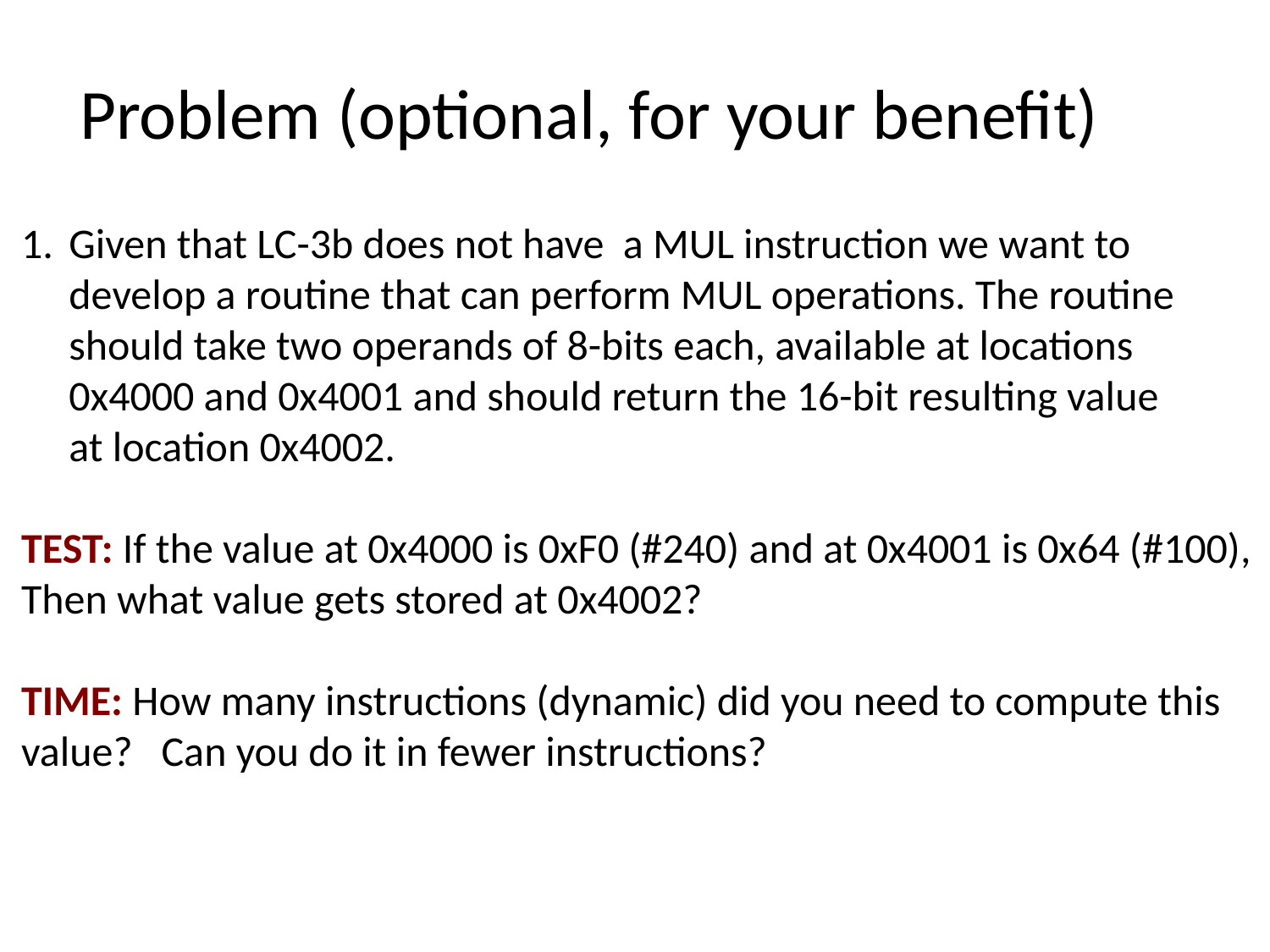

Problem (optional, for your benefit)
Given that LC-3b does not have  a MUL instruction we want to
develop a routine that can perform MUL operations. The routine
should take two operands of 8-bits each, available at locations
0x4000 and 0x4001 and should return the 16-bit resulting value
at location 0x4002.

TEST: If the value at 0x4000 is 0xF0 (#240) and at 0x4001 is 0x64 (#100),
Then what value gets stored at 0x4002?

TIME: How many instructions (dynamic) did you need to compute this
value?   Can you do it in fewer instructions?